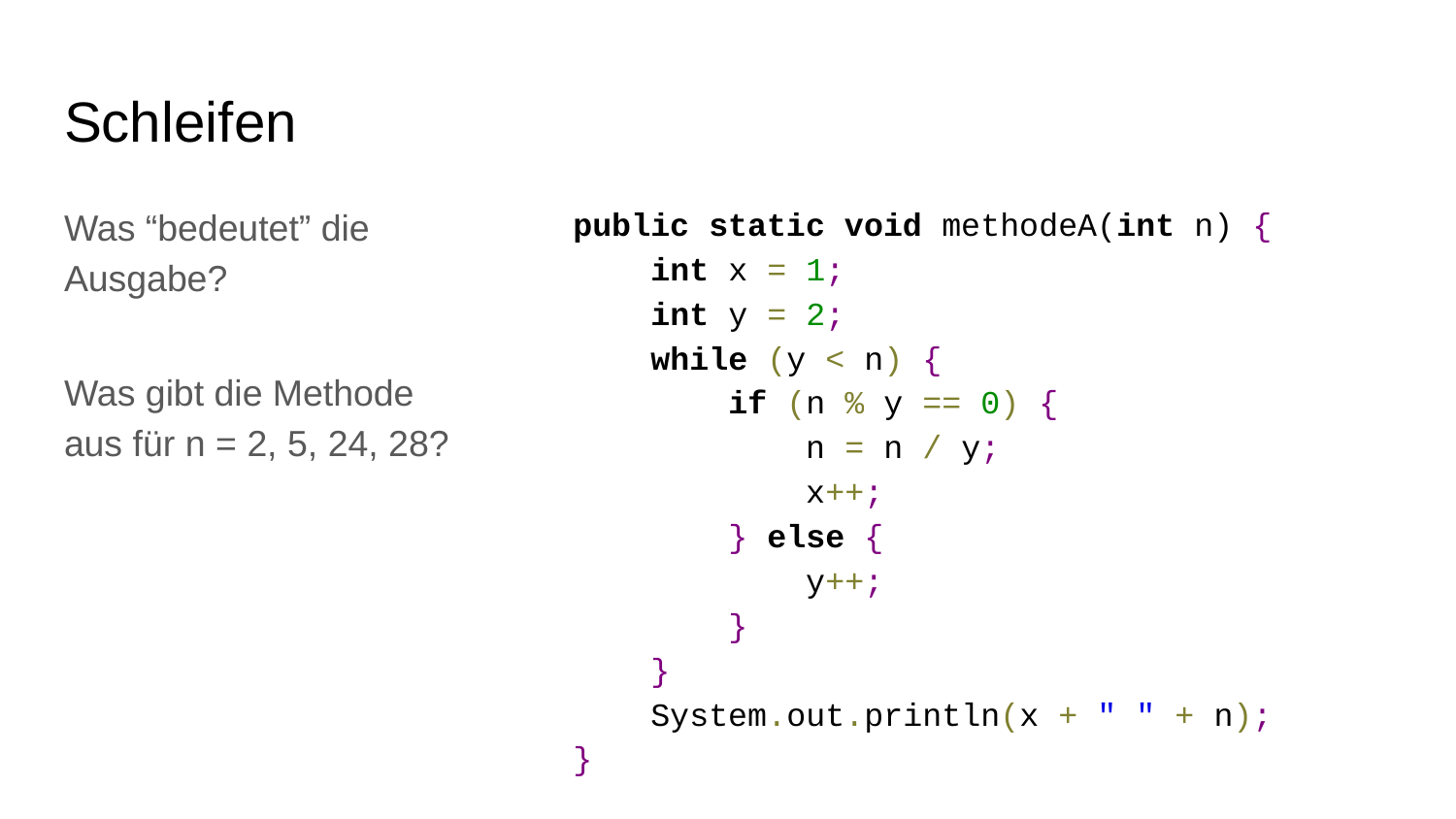

# Schleifen
Was “bedeutet” die Ausgabe?
Was gibt die Methode aus für n = 2, 5, 24, 28?

public static void methodeA(int n) {
    int x = 1;
    int y = 2;
    while (y < n) {
        if (n % y == 0) {
            n = n / y;
            x++;
        } else {
            y++;
        }
    }
    System.out.println(x + " " + n);
}